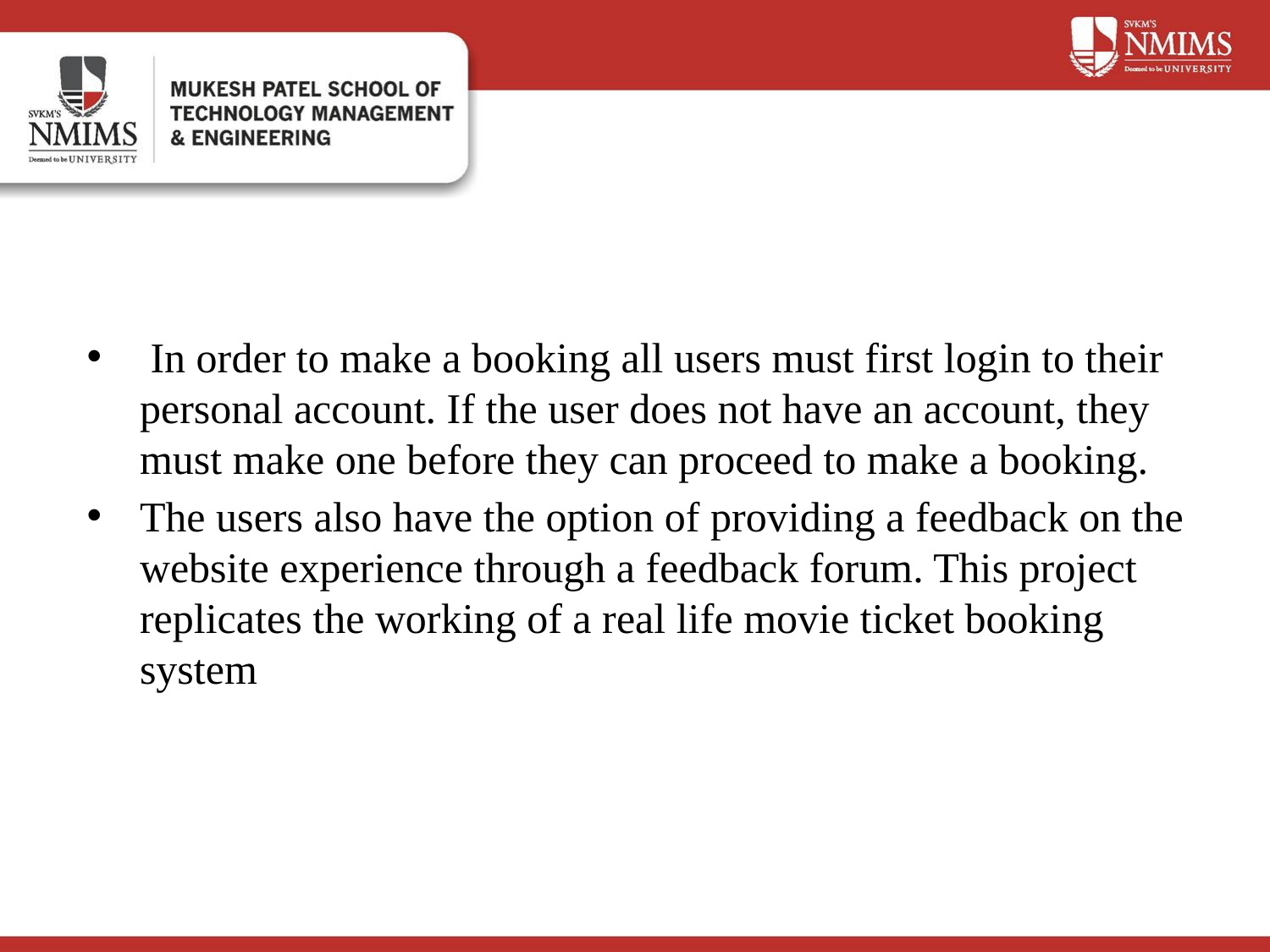

#
 In order to make a booking all users must first login to their personal account. If the user does not have an account, they must make one before they can proceed to make a booking.
The users also have the option of providing a feedback on the website experience through a feedback forum. This project replicates the working of a real life movie ticket booking system